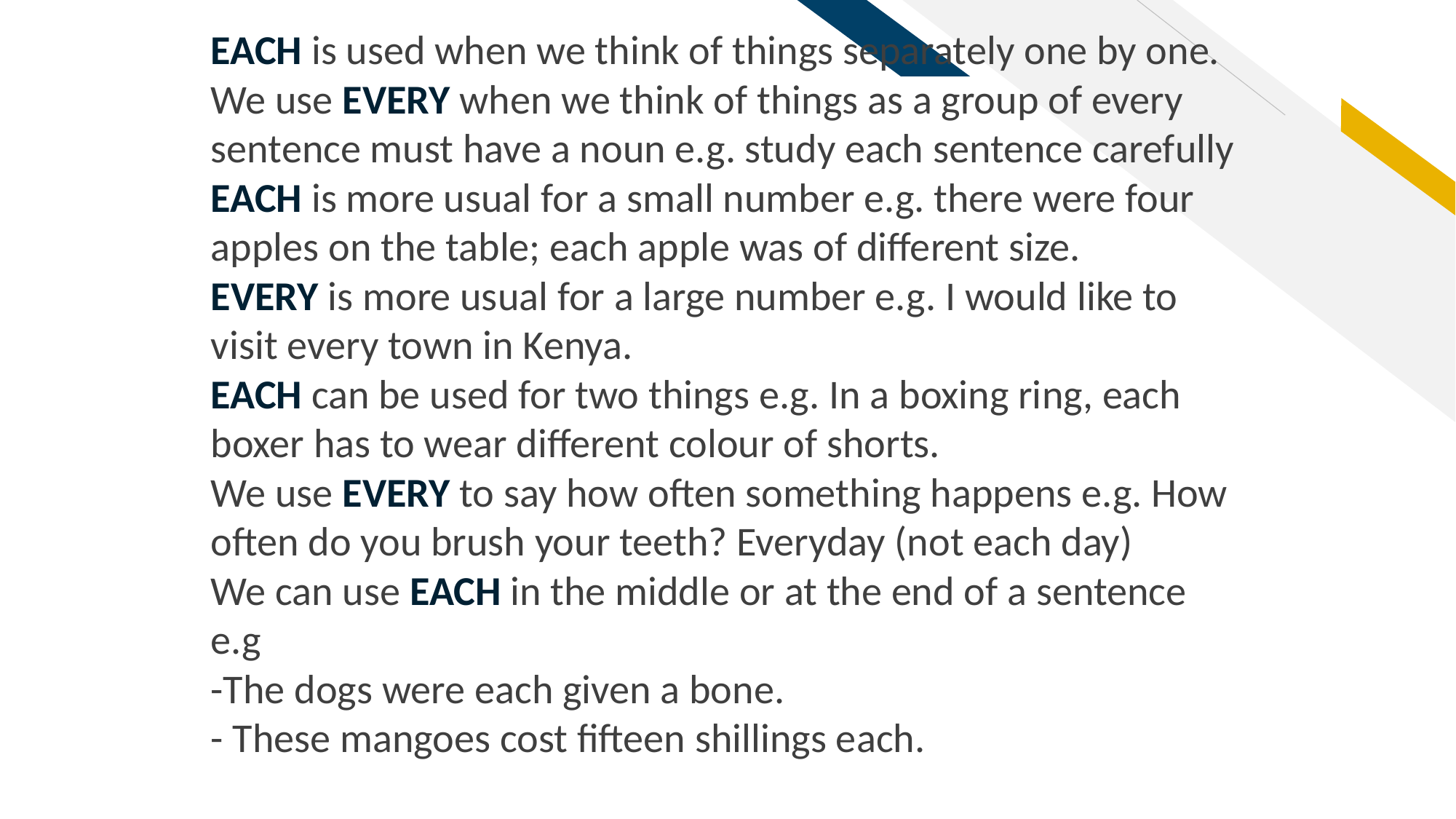

EACH is used when we think of things separately one by one.
We use EVERY when we think of things as a group of every sentence must have a noun e.g. study each sentence carefully
EACH is more usual for a small number e.g. there were four apples on the table; each apple was of different size.
EVERY is more usual for a large number e.g. I would like to visit every town in Kenya.
EACH can be used for two things e.g. In a boxing ring, each boxer has to wear different colour of shorts.
We use EVERY to say how often something happens e.g. How often do you brush your teeth? Everyday (not each day)
We can use EACH in the middle or at the end of a sentence e.g
-The dogs were each given a bone.
- These mangoes cost fifteen shillings each.